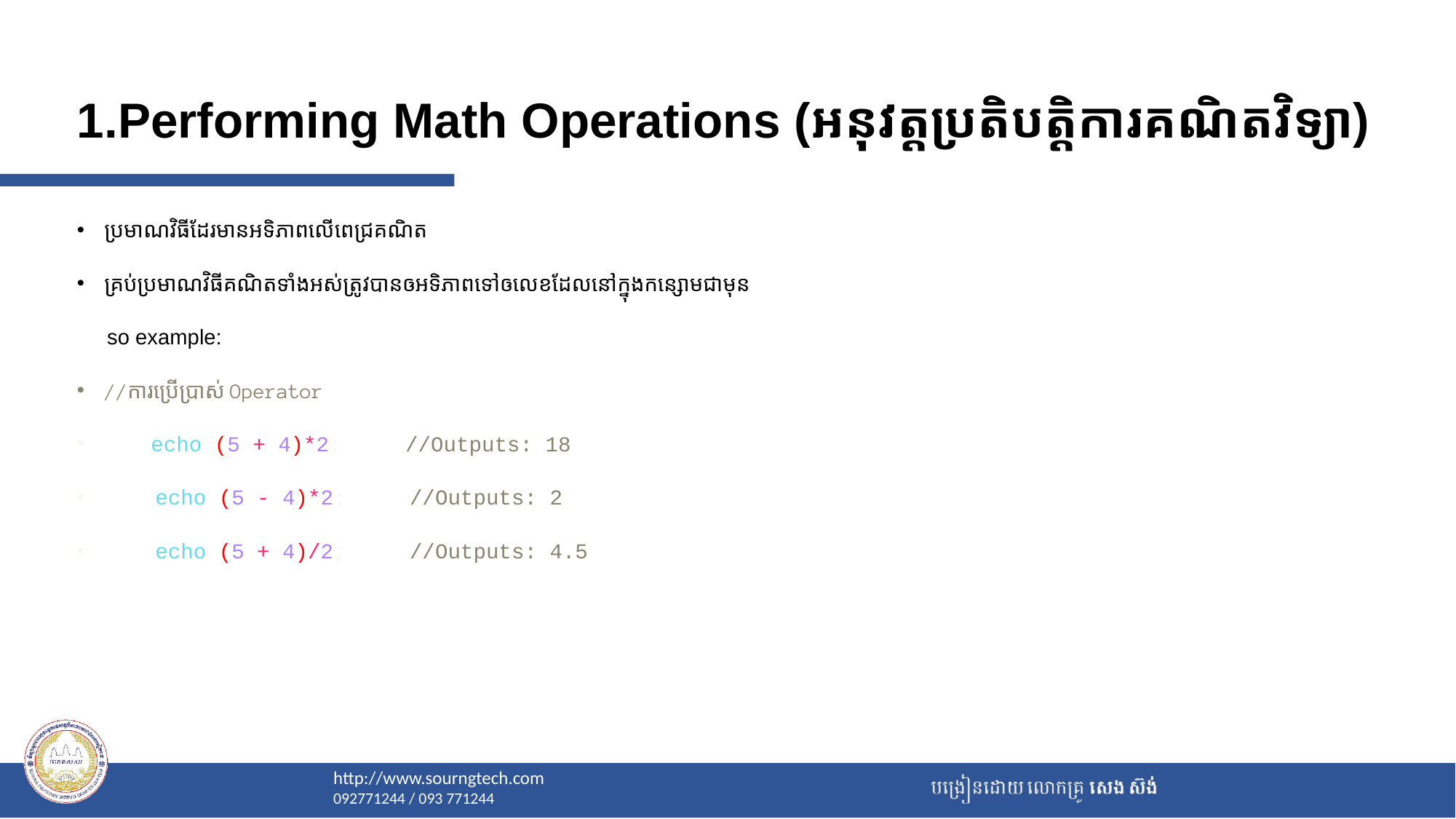

# 1.Performing Math Operations (អនុវត្តប្រតិបត្តិការគណិតវិទ្យា)
ប្រមាណវិធីដែរមានអទិភាពលើពេជ្រគណិត
គ្រប់ប្រមាណវិធីគណិតទាំងអស់ត្រូវបានឲអទិភាពទៅឲលេខដែលនៅក្នុងកន្សោមជាមុន
     so example:
//ការប្រើប្រាស់​ Operator
    echo (5 + 4)*2;     //Outputs: 18
    echo (5 - 4)*2;     //Outputs: 2
    echo (5 + 4)/2;     //Outputs: 4.5